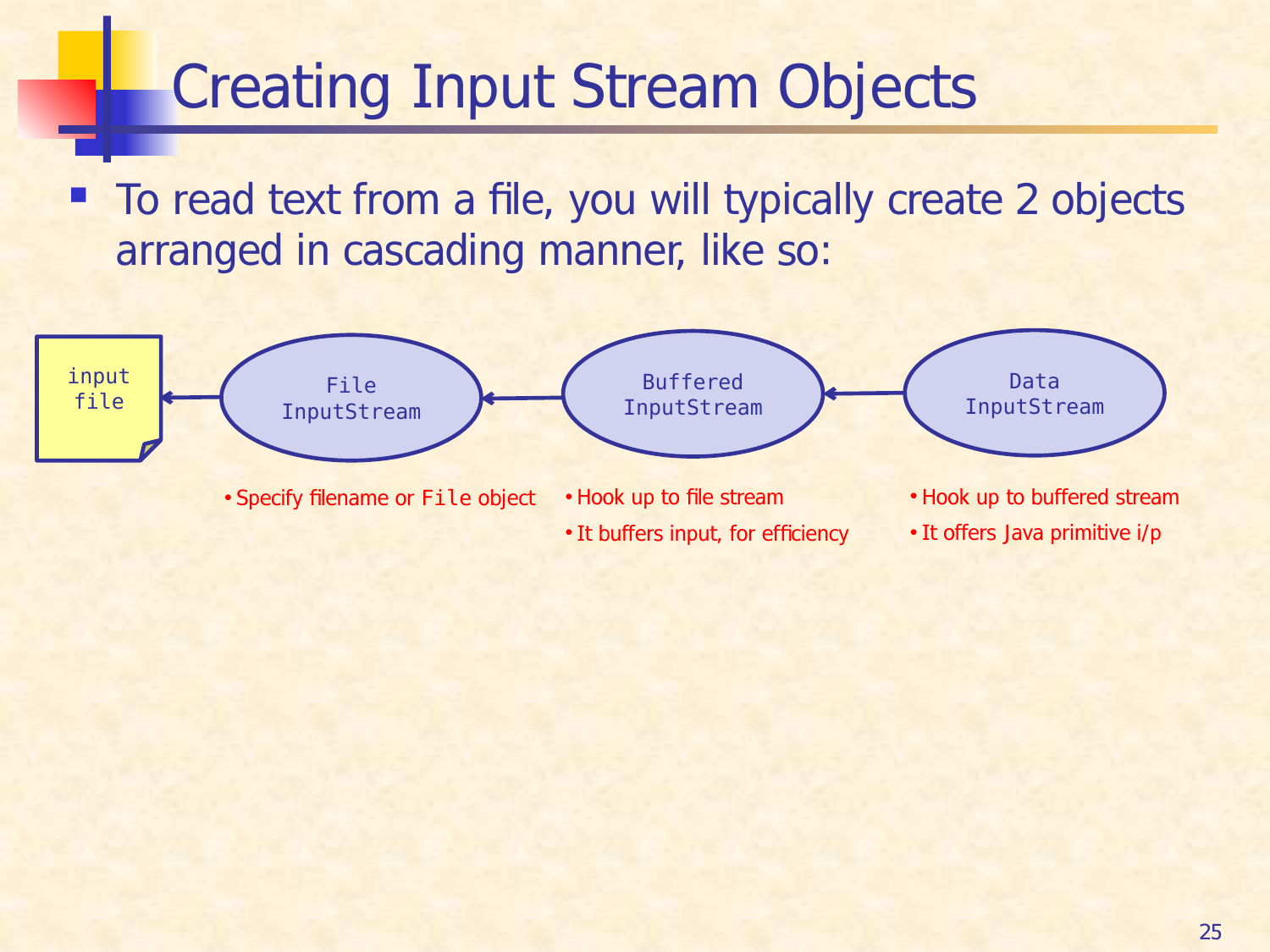

# Creating Input Stream Objects
To read text from a file, you will typically create 2 objects arranged in cascading manner, like so:

Data
InputStream
Hook up to buffered stream
It offers Java primitive i/p
Buffered
InputStream
Hook up to file stream
It buffers input, for efficiency
File
InputStream
Specify filename or File object
input file
25